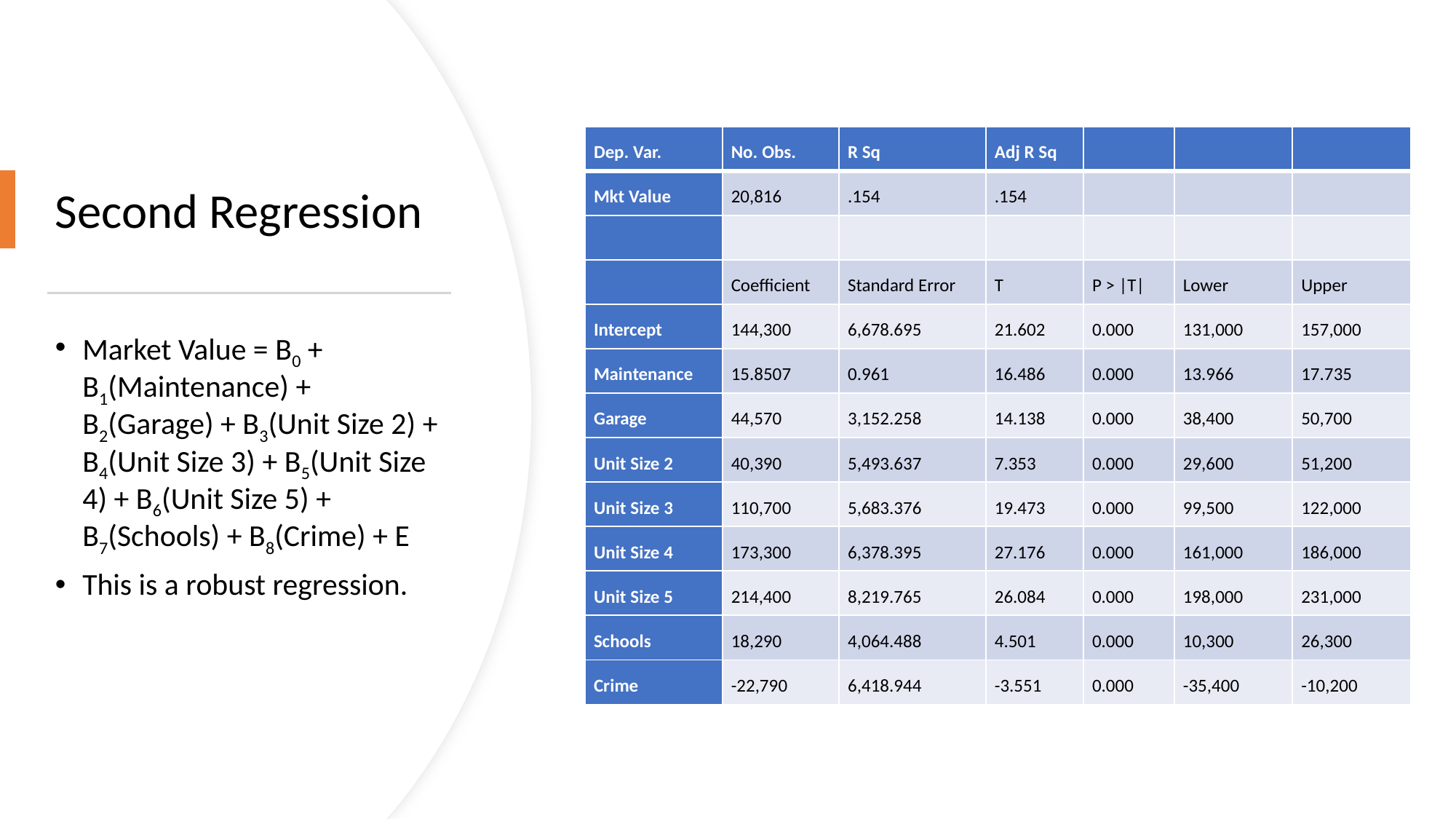

| Dep. Var. | No. Obs. | R Sq | Adj R Sq |  |  |  |
| --- | --- | --- | --- | --- | --- | --- |
| Mkt Value | 20,816 | .154 | .154 |  |  |  |
|  |  |  |  |  |  |  |
|  | Coefficient | Standard Error | T | P > |T| | Lower | Upper |
| Intercept | 144,300 | 6,678.695 | 21.602 | 0.000 | 131,000 | 157,000 |
| Maintenance | 15.8507 | 0.961 | 16.486 | 0.000 | 13.966 | 17.735 |
| Garage | 44,570 | 3,152.258 | 14.138 | 0.000 | 38,400 | 50,700 |
| Unit Size 2 | 40,390 | 5,493.637 | 7.353 | 0.000 | 29,600 | 51,200 |
| Unit Size 3 | 110,700 | 5,683.376 | 19.473 | 0.000 | 99,500 | 122,000 |
| Unit Size 4 | 173,300 | 6,378.395 | 27.176 | 0.000 | 161,000 | 186,000 |
| Unit Size 5 | 214,400 | 8,219.765 | 26.084 | 0.000 | 198,000 | 231,000 |
| Schools | 18,290 | 4,064.488 | 4.501 | 0.000 | 10,300 | 26,300 |
| Crime | -22,790 | 6,418.944 | -3.551 | 0.000 | -35,400 | -10,200 |
# Second Regression

Market Value = B0 + B1(Maintenance) + B2(Garage) + B3(Unit Size 2) + B4(Unit Size 3) + B5(Unit Size 4) + B6(Unit Size 5) + B7(Schools) + B8(Crime) + E
This is a robust regression.